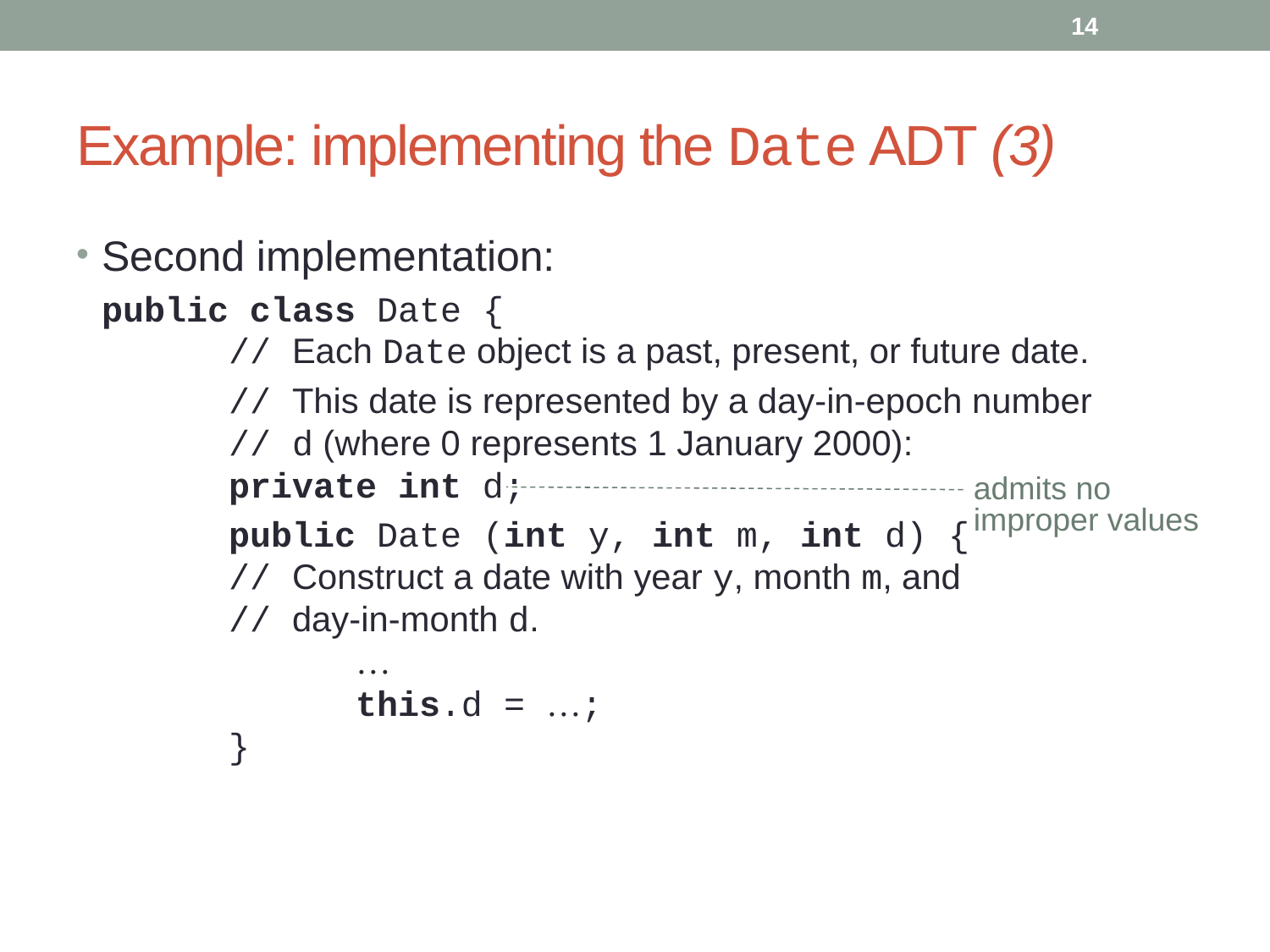

14
# Example: implementing the Date ADT (3)
Second implementation:
	public class Date {
	// Each Date object is a past, present, or future date.
		// This date is represented by a day-in-epoch number
	// d (where 0 represents 1 January 2000):
	private int d;
		public Date (int y, int m, int d) {
	// Construct a date with year y, month m, and
	// day-in-month d.
		…
		this.d = …;
	}
admits no improper values